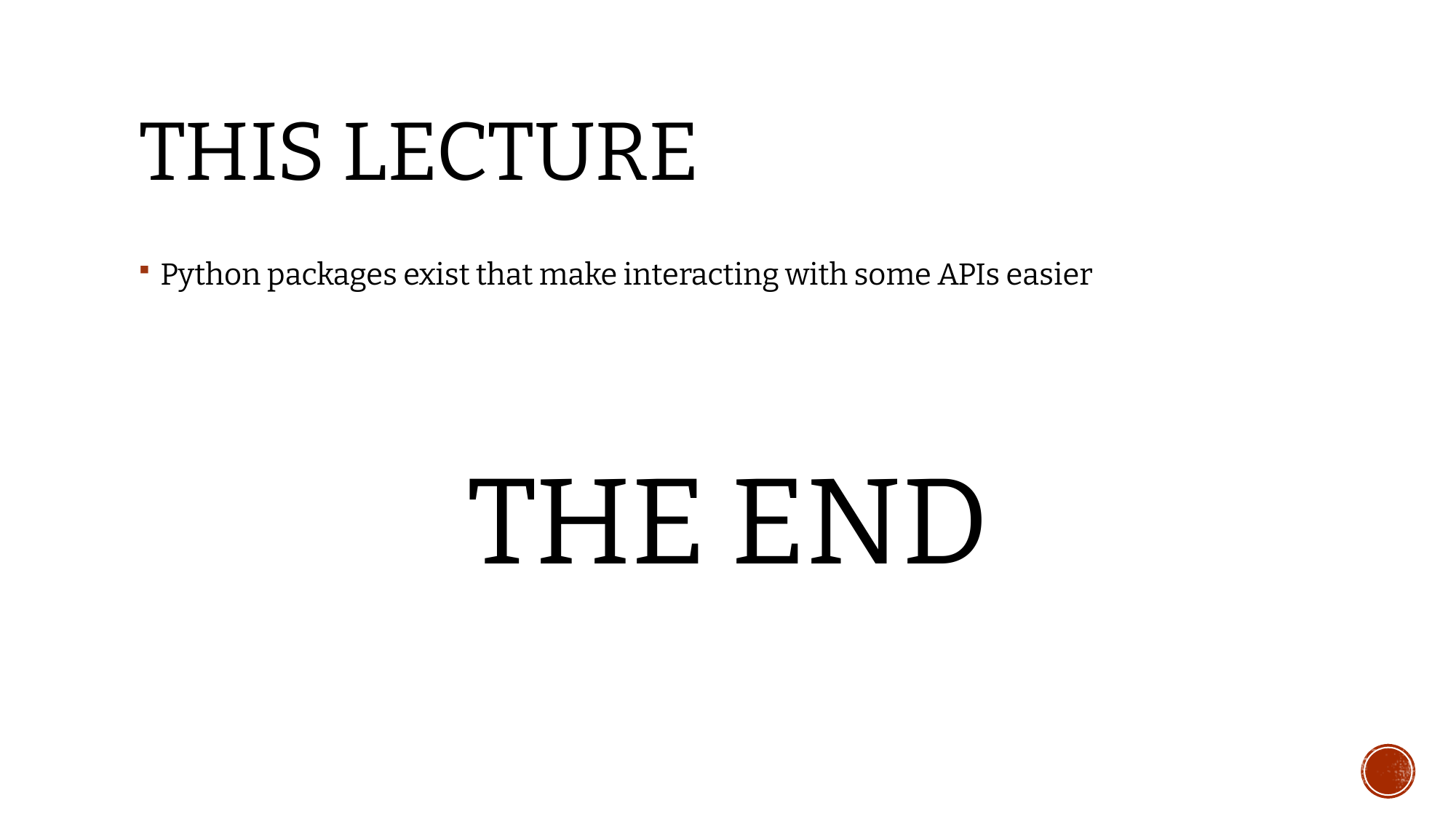

# This lecture
Python packages exist that make interacting with some APIs easier

THE END